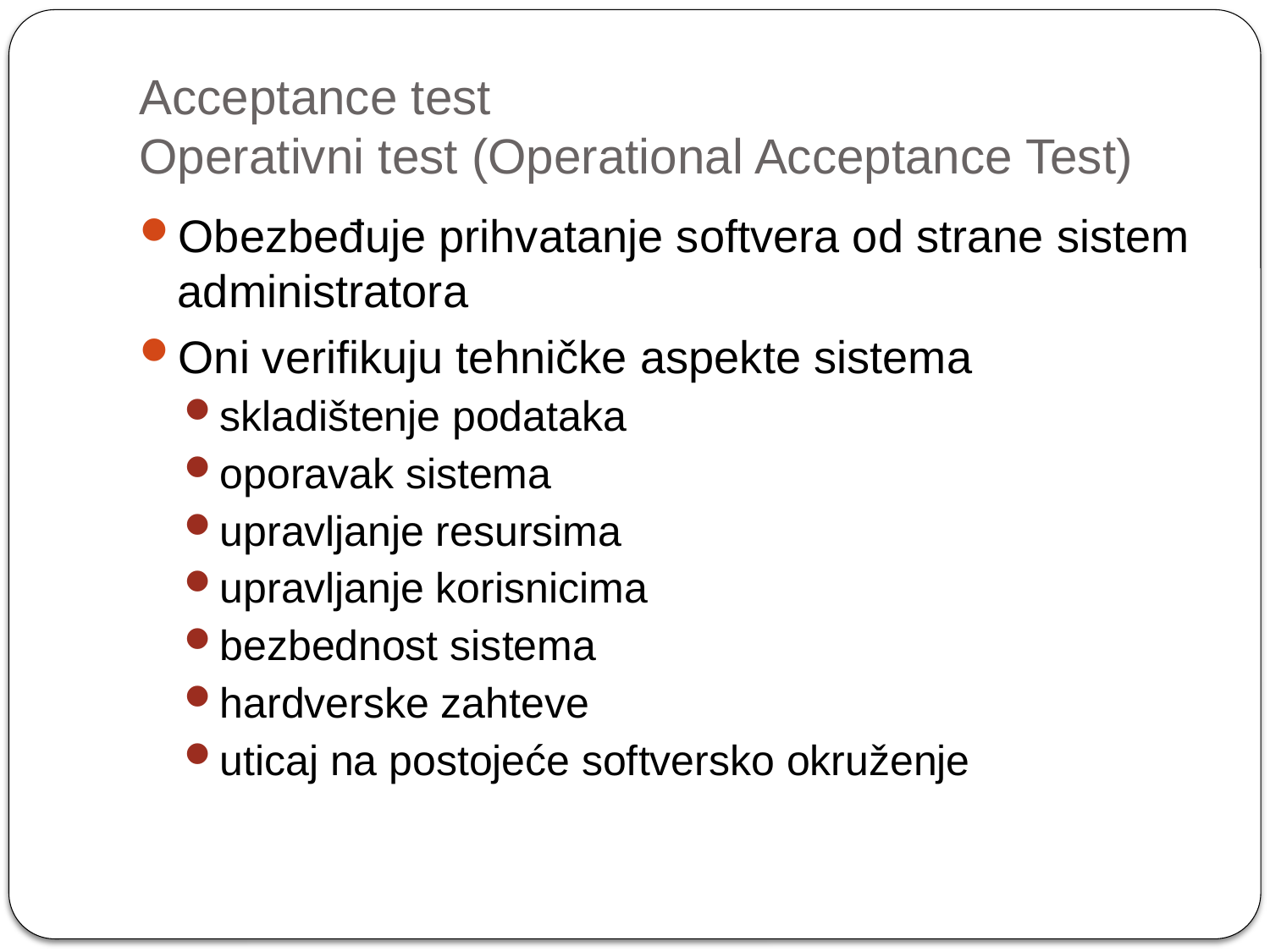

# Acceptance test Operativni test (Operational Acceptance Test)
Obezbeđuje prihvatanje softvera od strane sistem administratora
Oni verifikuju tehničke aspekte sistema
skladištenje podataka
oporavak sistema
upravljanje resursima
upravljanje korisnicima
bezbednost sistema
hardverske zahteve
uticaj na postojeće softversko okruženje